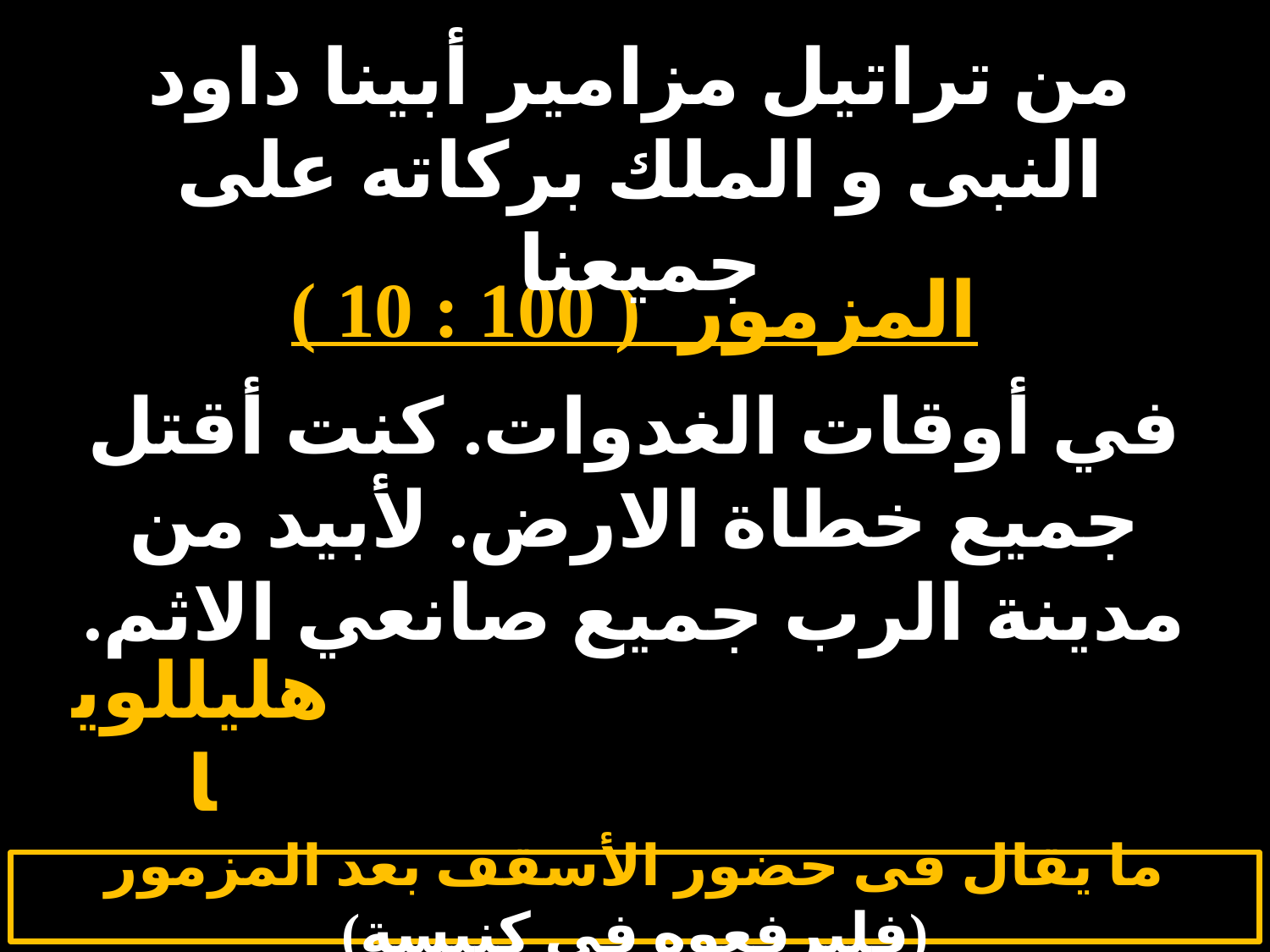

# الخميس 3
من تراتيل مزامير أبينا داود النبى و الملك بركاته على جميعنا
المزمور  ( 100 : 10 )
في أوقات الغدوات. كنت أقتل جميع خطاة الارض. لأبيد من مدينة الرب جميع صانعي الاثم.
هليللويا
ما يقال فى حضور الأسقف بعد المزمور (فليرفعوه فى كنيسة)